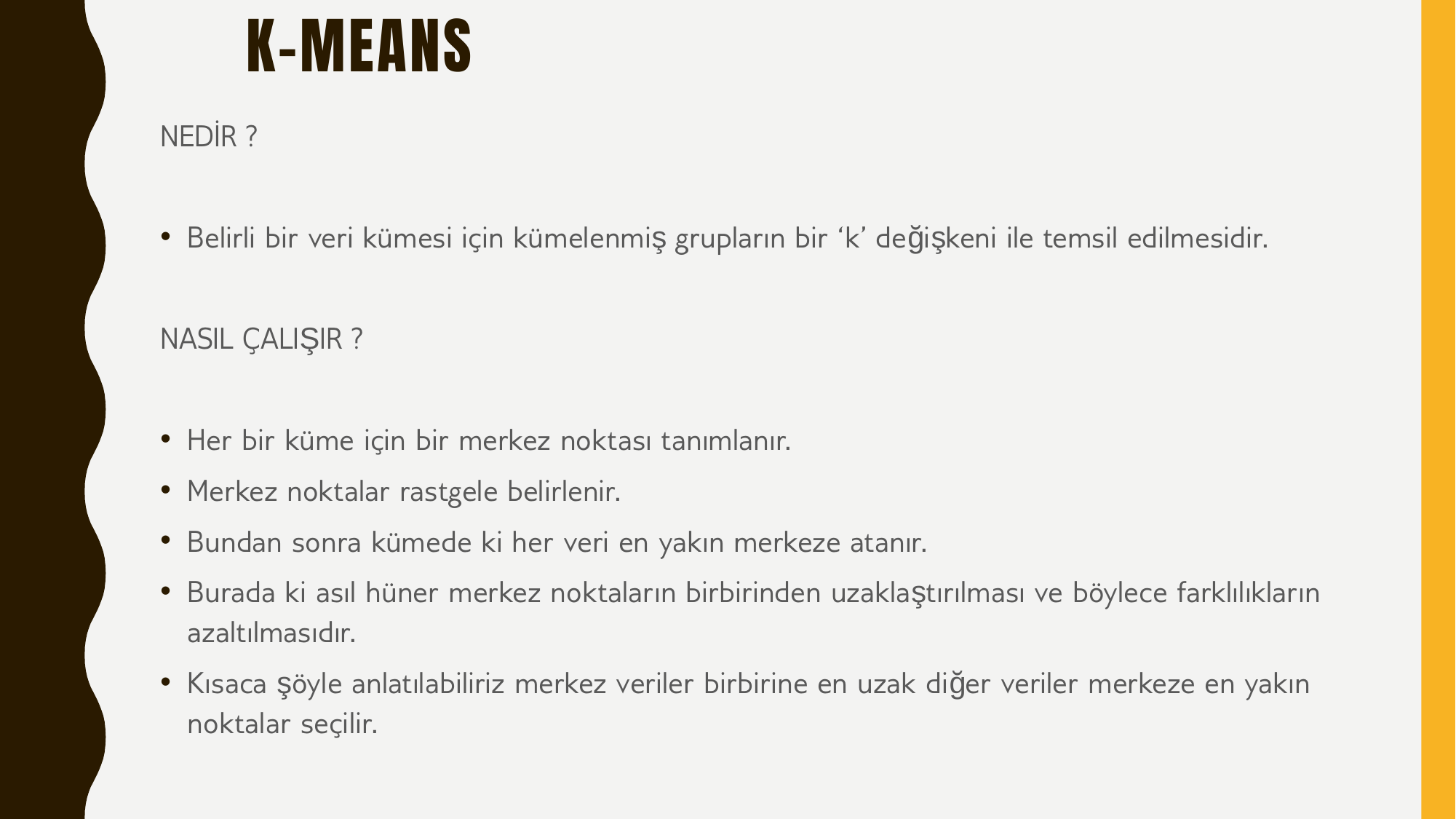

# K-Means
NEDİR ?

Belirli bir veri kümesi için kümelenmiş grupların bir ‘k’ değişkeni ile temsil edilmesidir.

NASIL ÇALIŞIR ?

Her bir küme için bir merkez noktası tanımlanır.
Merkez noktalar rastgele belirlenir.
Bundan sonra kümede ki her veri en yakın merkeze atanır.
Burada ki asıl hüner merkez noktaların birbirinden uzaklaştırılması ve böylece farklılıkların azaltılmasıdır.
Kısaca şöyle anlatılabiliriz merkez veriler birbirine en uzak diğer veriler merkeze en yakın noktalar seçilir.